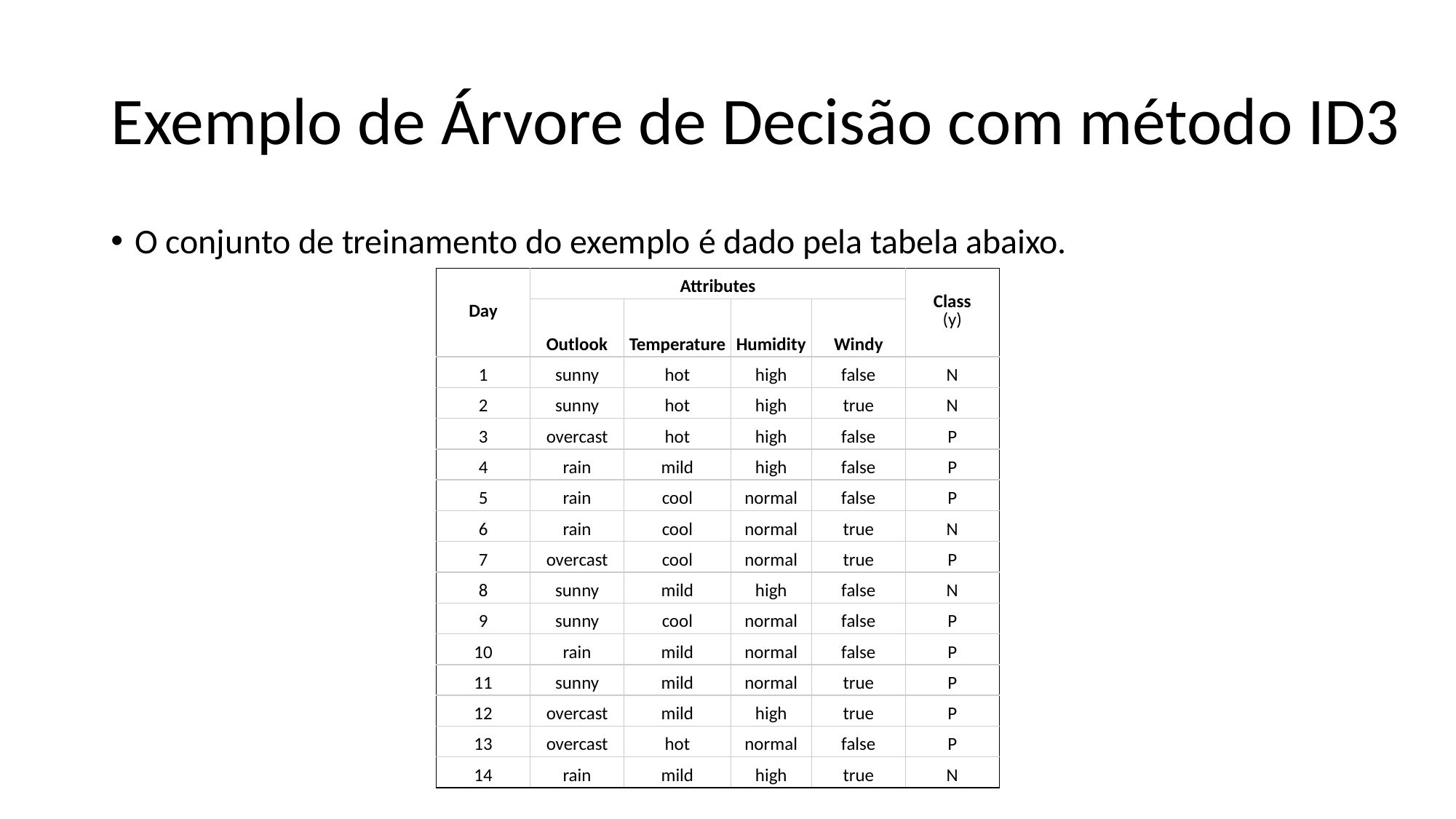

# Exemplo de Árvore de Decisão com método ID3
O conjunto de treinamento do exemplo é dado pela tabela abaixo.
| Day | Attributes |  |  |  | Class (y) |
| --- | --- | --- | --- | --- | --- |
|  | Outlook | Temperature | Humidity | Windy |  |
| 1 | sunny | hot | high | false | N |
| 2 | sunny | hot | high | true | N |
| 3 | overcast | hot | high | false | P |
| 4 | rain | mild | high | false | P |
| 5 | rain | cool | normal | false | P |
| 6 | rain | cool | normal | true | N |
| 7 | overcast | cool | normal | true | P |
| 8 | sunny | mild | high | false | N |
| 9 | sunny | cool | normal | false | P |
| 10 | rain | mild | normal | false | P |
| 11 | sunny | mild | normal | true | P |
| 12 | overcast | mild | high | true | P |
| 13 | overcast | hot | normal | false | P |
| 14 | rain | mild | high | true | N |